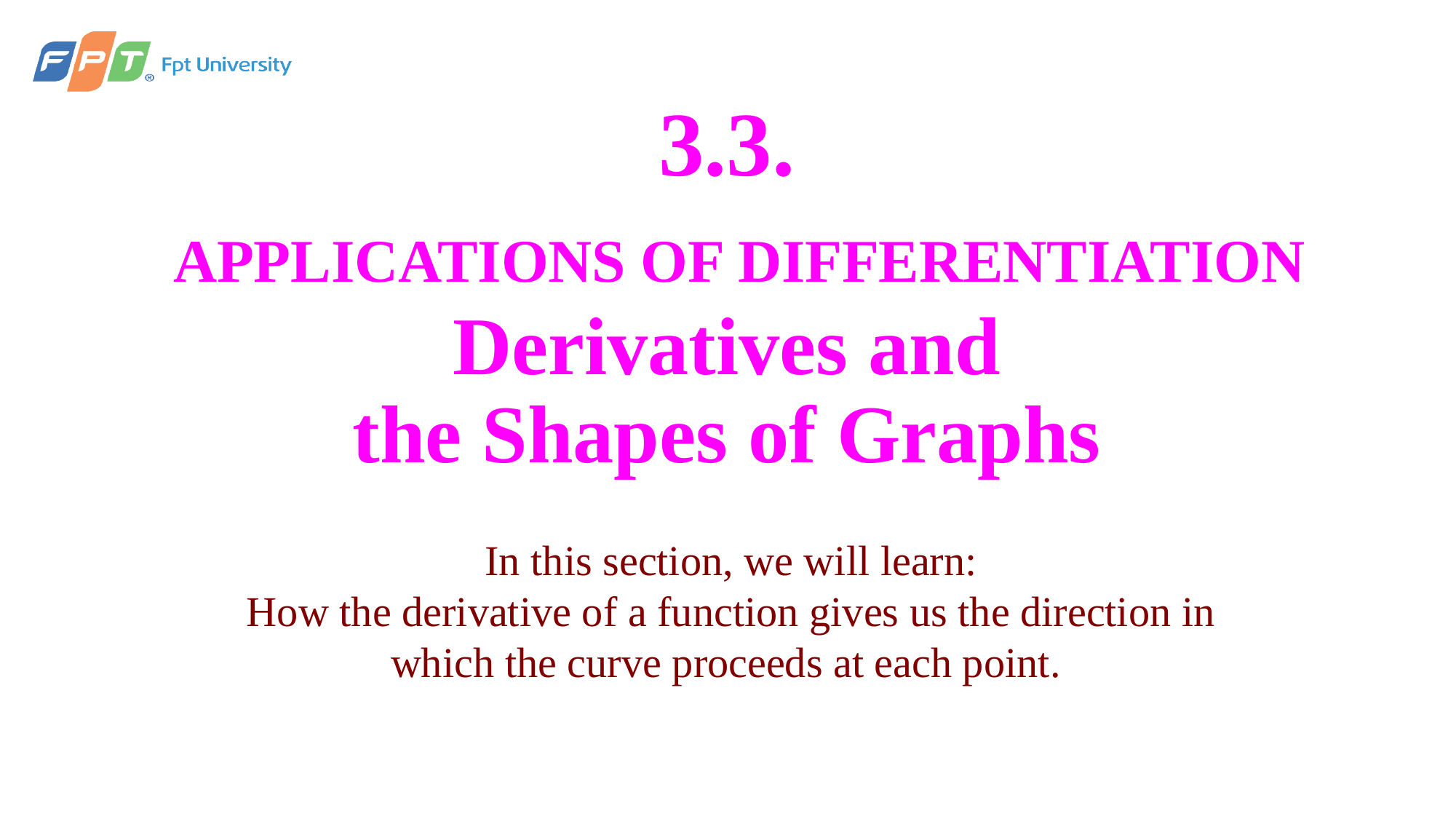

# 3.3. APPLICATIONS OF DIFFERENTIATION Derivatives and the Shapes of Graphs
In this section, we will learn:
How the derivative of a function gives us the direction in which the curve proceeds at each point.